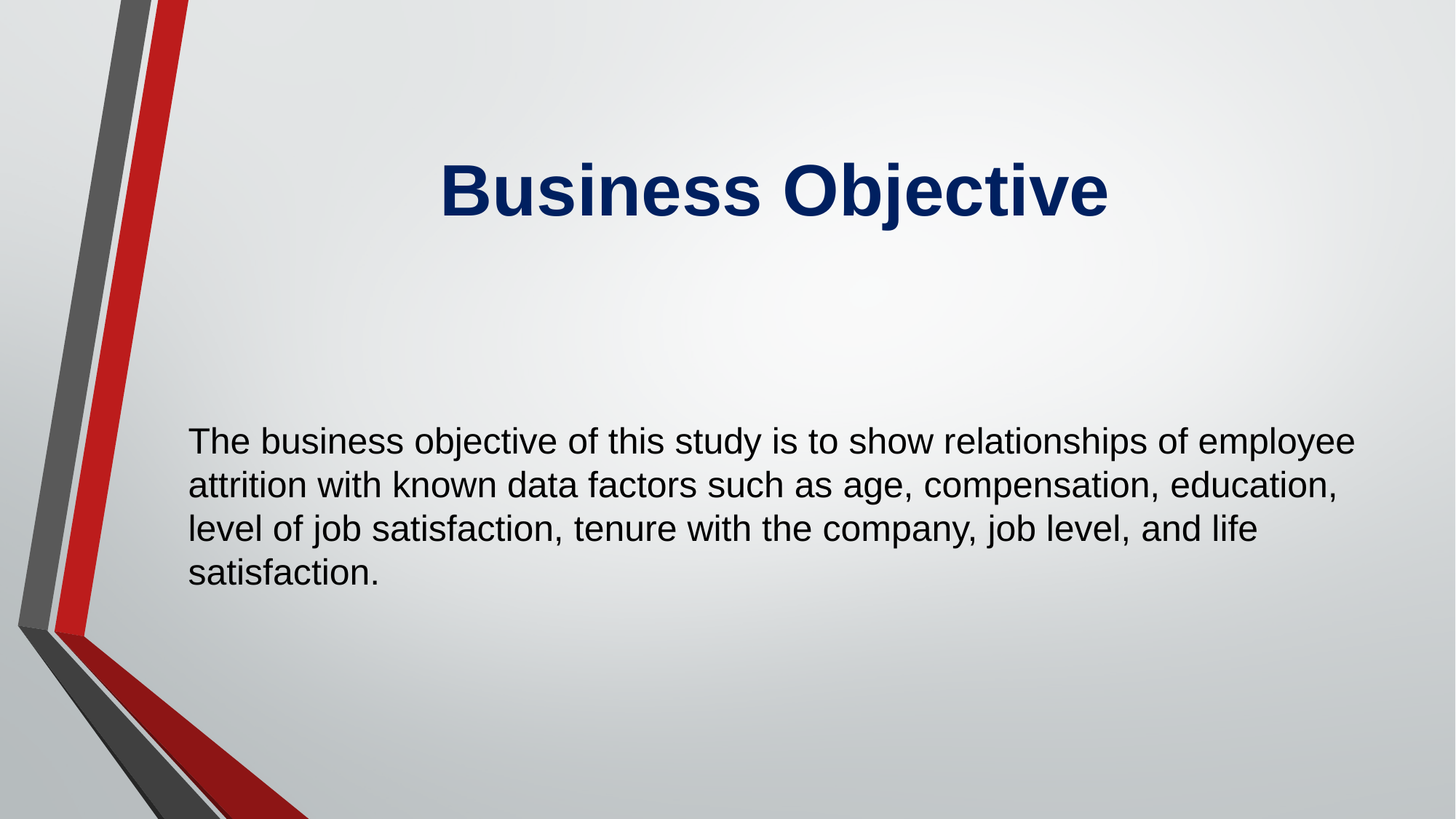

# Business Objective
The business objective of this study is to show relationships of employee attrition with known data factors such as age, compensation, education, level of job satisfaction, tenure with the company, job level, and life satisfaction.